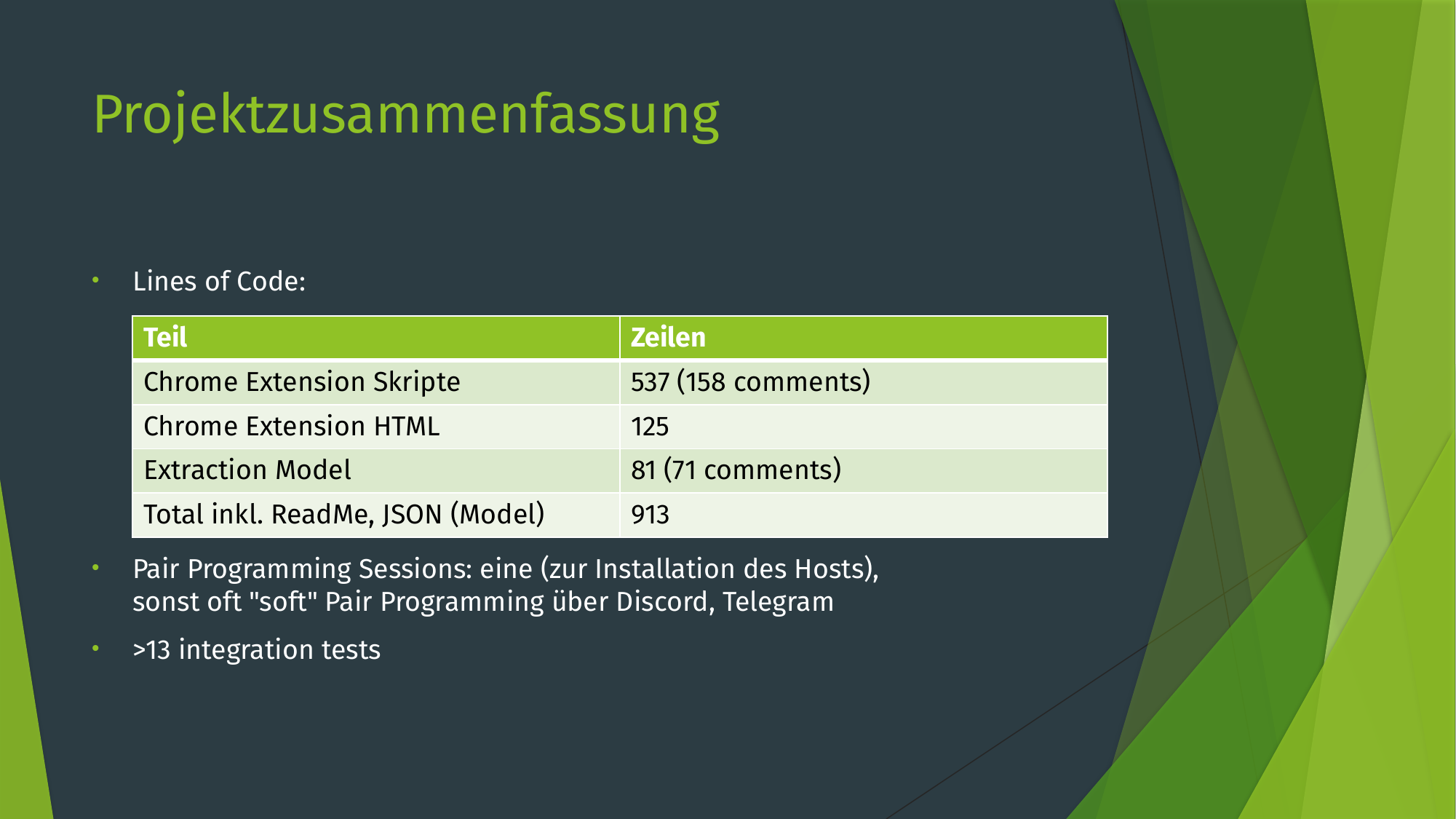

# Projektzusammenfassung
Lines of Code:

Pair Programming Sessions: eine (zur Installation des Hosts), 
sonst oft "soft" Pair Programming über Discord, Telegram
>13 integration tests

| Teil | Zeilen |
| --- | --- |
| Chrome Extension Skripte | 537 (158 comments) |
| Chrome Extension HTML | 125 |
| Extraction Model | 81 (71 comments) |
| Total inkl. ReadMe, JSON (Model) | 913 |